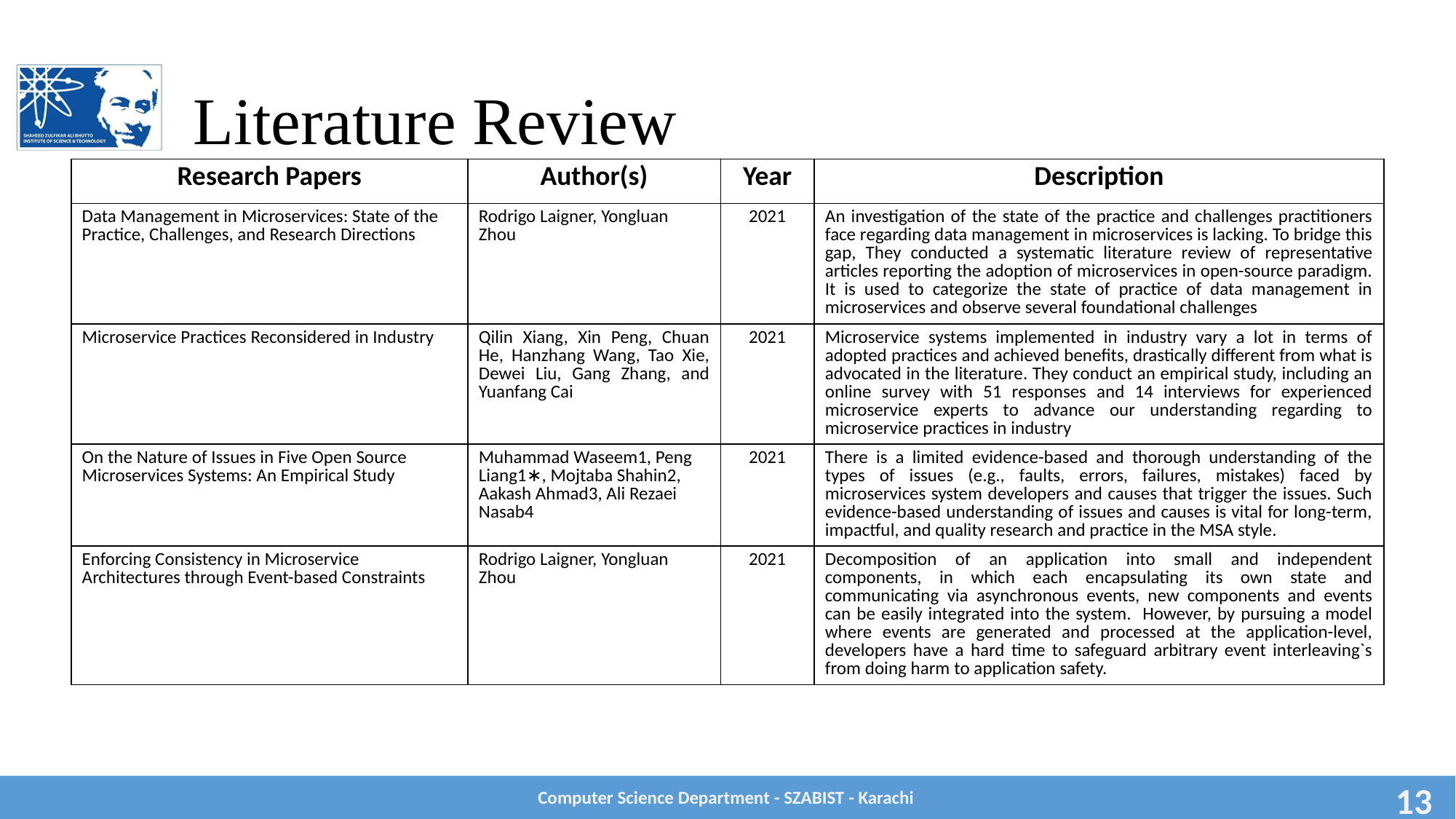

# Literature Review
| Research Papers | Author(s) | Year | Description |
| --- | --- | --- | --- |
| Data Management in Microservices: State of the Practice, Challenges, and Research Directions | Rodrigo Laigner, Yongluan Zhou | 2021 | An investigation of the state of the practice and challenges practitioners face regarding data management in microservices is lacking. To bridge this gap, They conducted a systematic literature review of representative articles reporting the adoption of microservices in open-source paradigm. It is used to categorize the state of practice of data management in microservices and observe several foundational challenges |
| Microservice Practices Reconsidered in Industry | Qilin Xiang, Xin Peng, Chuan He, Hanzhang Wang, Tao Xie, Dewei Liu, Gang Zhang, and Yuanfang Cai | 2021 | Microservice systems implemented in industry vary a lot in terms of adopted practices and achieved benefits, drastically different from what is advocated in the literature. They conduct an empirical study, including an online survey with 51 responses and 14 interviews for experienced microservice experts to advance our understanding regarding to microservice practices in industry |
| On the Nature of Issues in Five Open Source Microservices Systems: An Empirical Study | Muhammad Waseem1, Peng Liang1∗, Mojtaba Shahin2, Aakash Ahmad3, Ali Rezaei Nasab4 | 2021 | There is a limited evidence-based and thorough understanding of the types of issues (e.g., faults, errors, failures, mistakes) faced by microservices system developers and causes that trigger the issues. Such evidence-based understanding of issues and causes is vital for long-term, impactful, and quality research and practice in the MSA style. |
| Enforcing Consistency in Microservice Architectures through Event-based Constraints | Rodrigo Laigner, Yongluan Zhou | 2021 | Decomposition of an application into small and independent components, in which each encapsulating its own state and communicating via asynchronous events, new components and events can be easily integrated into the system. However, by pursuing a model where events are generated and processed at the application-level, developers have a hard time to safeguard arbitrary event interleaving`s from doing harm to application safety. |
Computer Science Department - SZABIST - Karachi
13